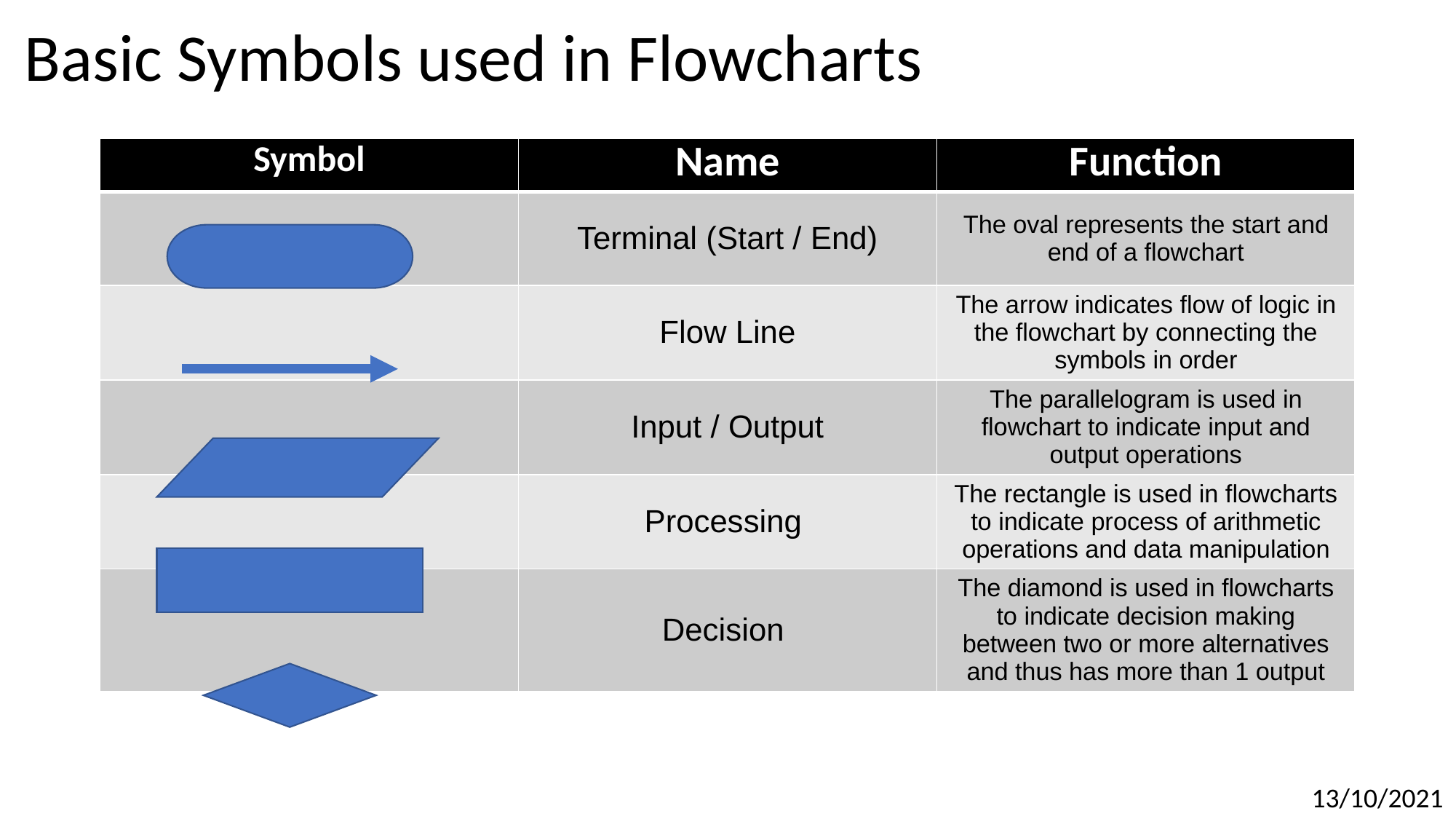

Basic Symbols used in Flowcharts
| Symbol | Name | Function |
| --- | --- | --- |
|  | Terminal (Start / End) | The oval represents the start and end of a flowchart |
|  | Flow Line | The arrow indicates flow of logic in the flowchart by connecting the symbols in order |
|  | Input / Output | The parallelogram is used in flowchart to indicate input and output operations |
|  | Processing | The rectangle is used in flowcharts to indicate process of arithmetic operations and data manipulation |
|  | Decision | The diamond is used in flowcharts to indicate decision making between two or more alternatives and thus has more than 1 output |

13/10/2021